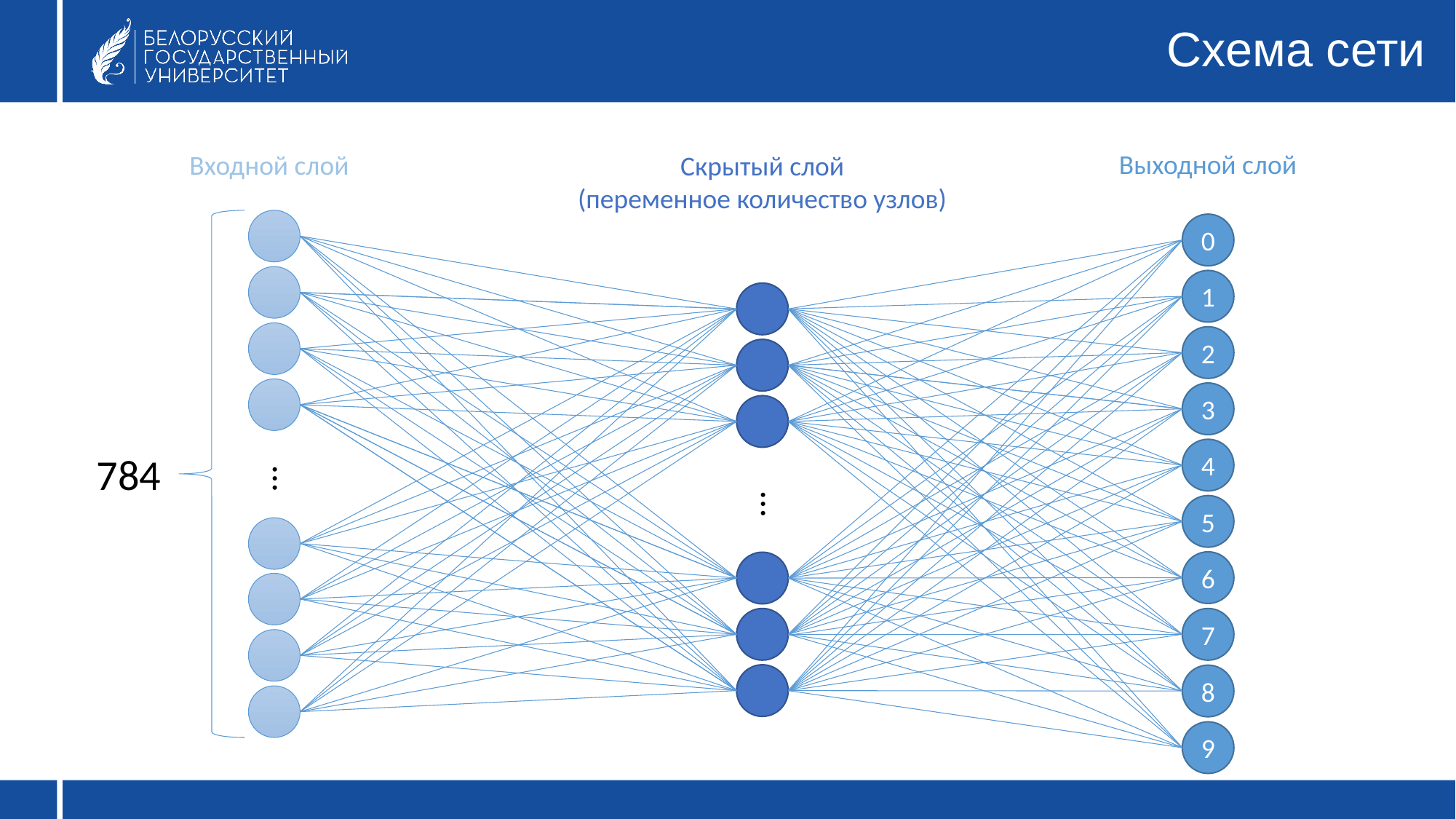

# Схема сети
Выходной слой
Входной слой
Скрытый слой
(переменное количество узлов)

0

1

2

3

4
784
…
…
5

6

7

8

9